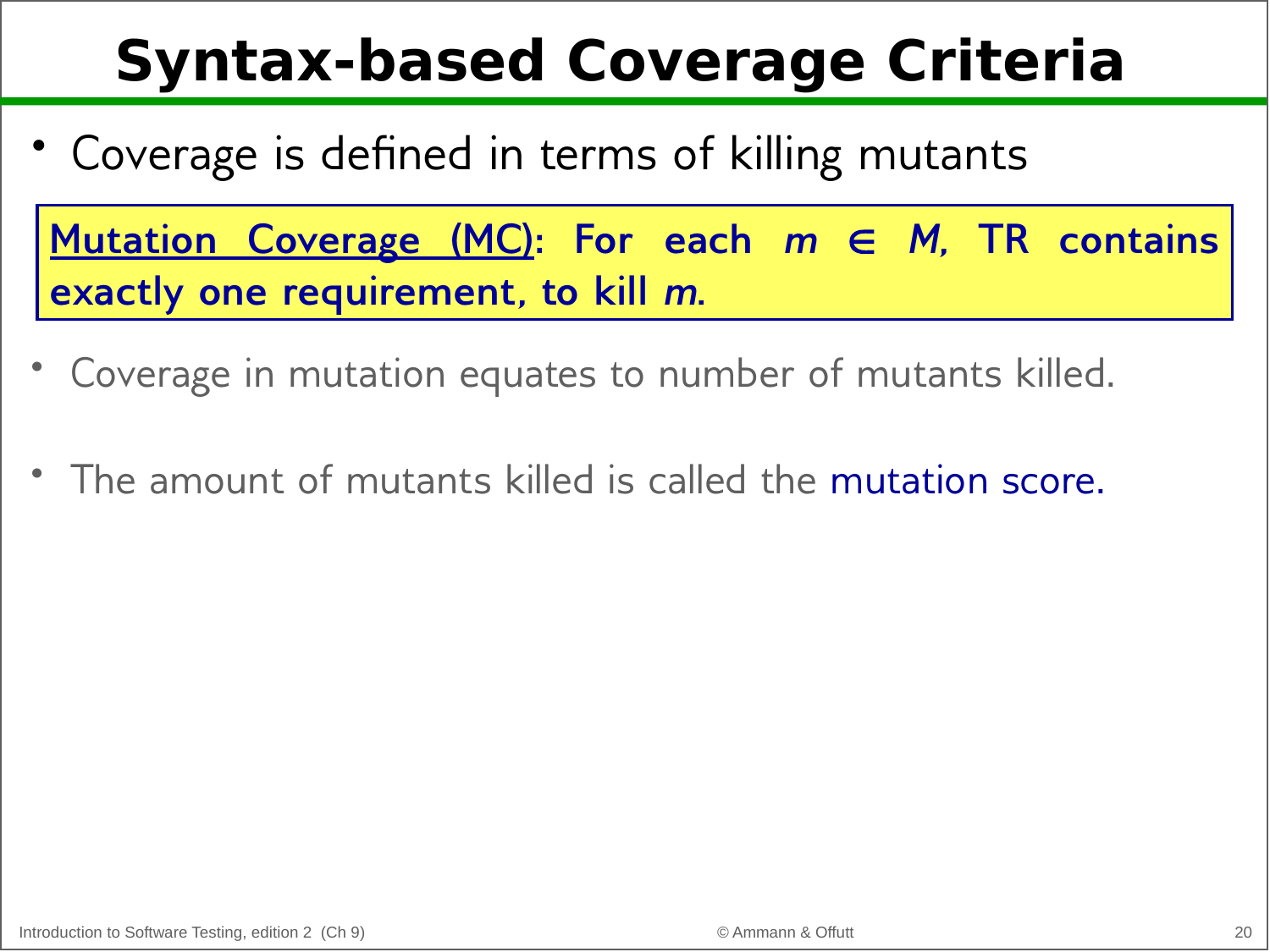

# Syntax-based Coverage Criteria
Coverage is defined in terms of killing mutants

Mutation Coverage (MC): For each m ∈ M, TR contains exactly one requirement, to kill m.
Coverage in mutation equates to number of mutants killed.

The amount of mutants killed is called the mutation score.
20
© Ammann & Offutt
Introduction to Software Testing, edition 2  (Ch 9)